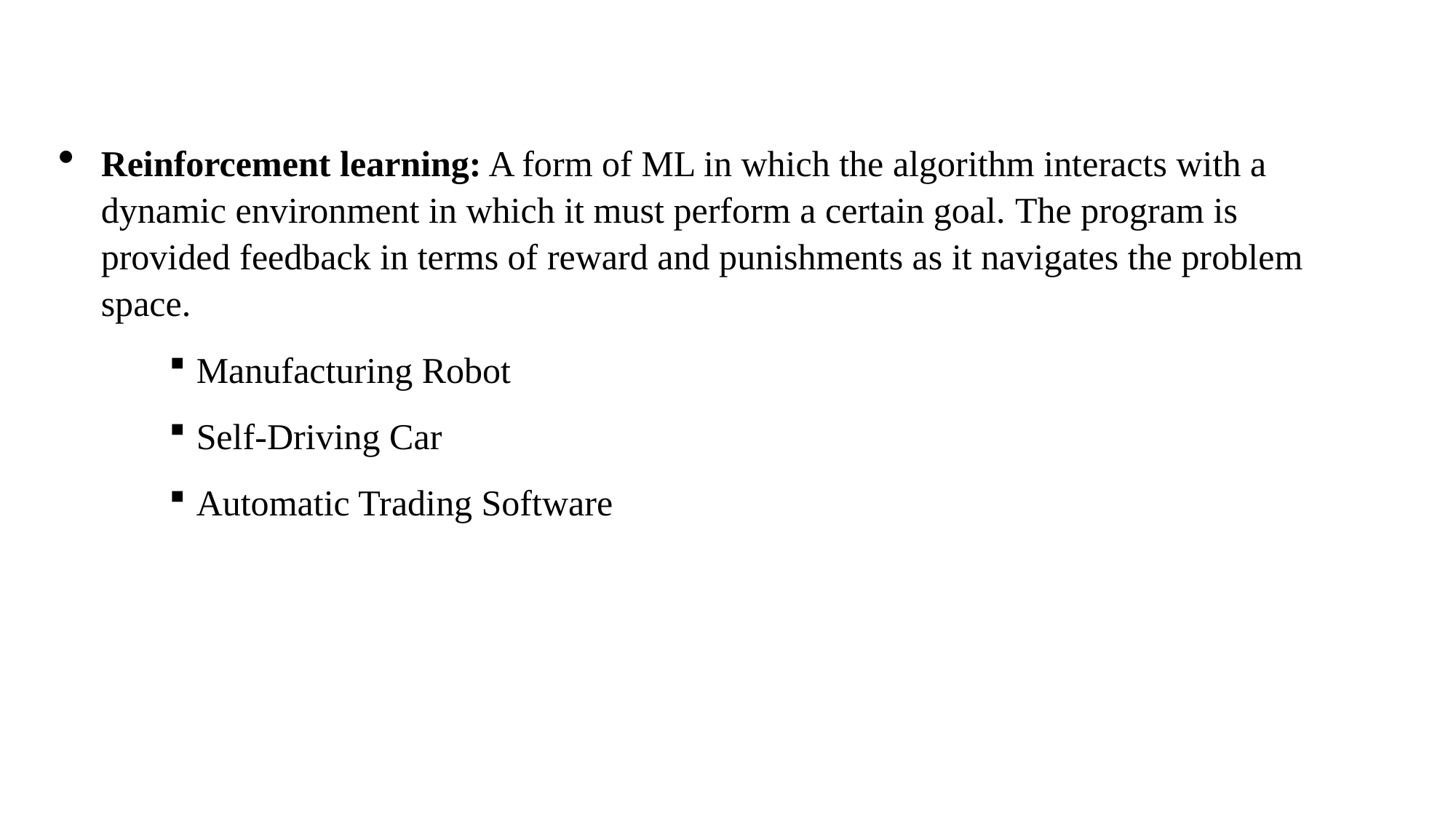

Reinforcement learning: A form of ML in which the algorithm interacts with a dynamic environment in which it must perform a certain goal. The program is provided feedback in terms of reward and punishments as it navigates the problem space.
Manufacturing Robot
Self-Driving Car
Automatic Trading Software